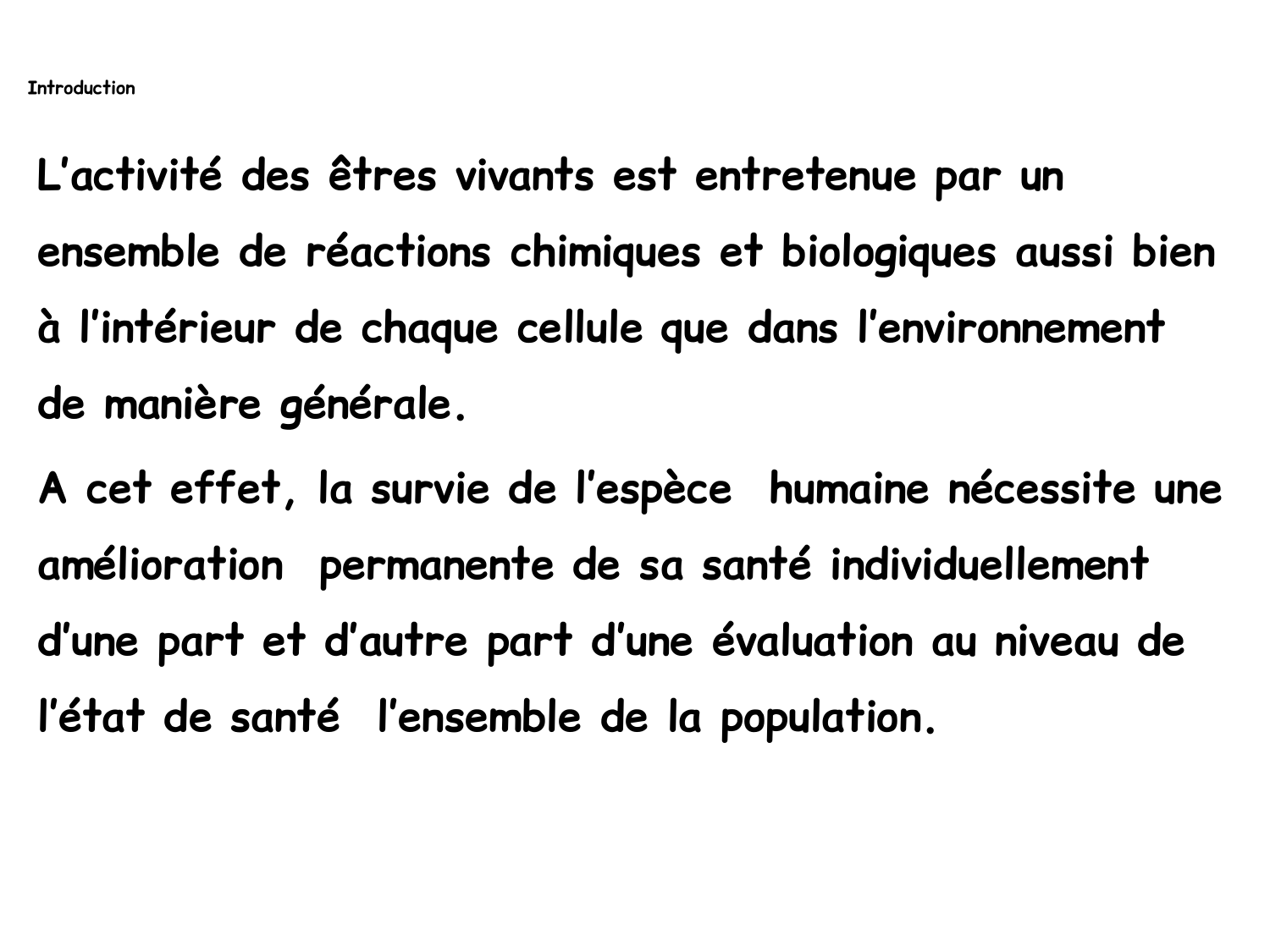

# Introduction
L’activité des êtres vivants est entretenue par un ensemble de réactions chimiques et biologiques aussi bien à l’intérieur de chaque cellule que dans l’environnement de manière générale.
A cet effet, la survie de l’espèce  humaine nécessite une amélioration  permanente de sa santé individuellement d’une part et d’autre part d’une évaluation au niveau de l’état de santé  l’ensemble de la population.